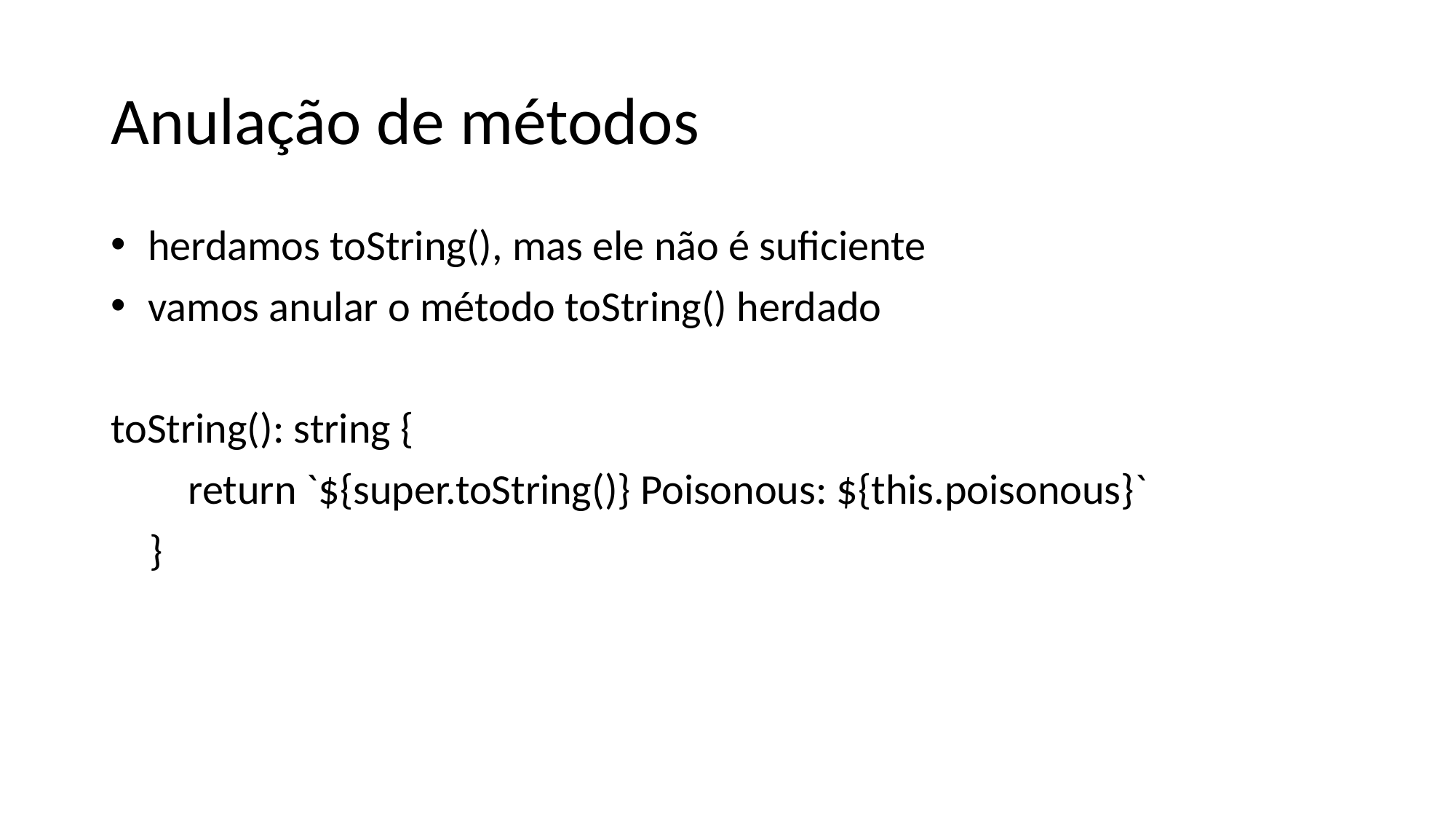

# Anulação de métodos
 herdamos toString(), mas ele não é suficiente
 vamos anular o método toString() herdado

toString(): string {
        return `${super.toString()} Poisonous: ${this.poisonous}`
    }